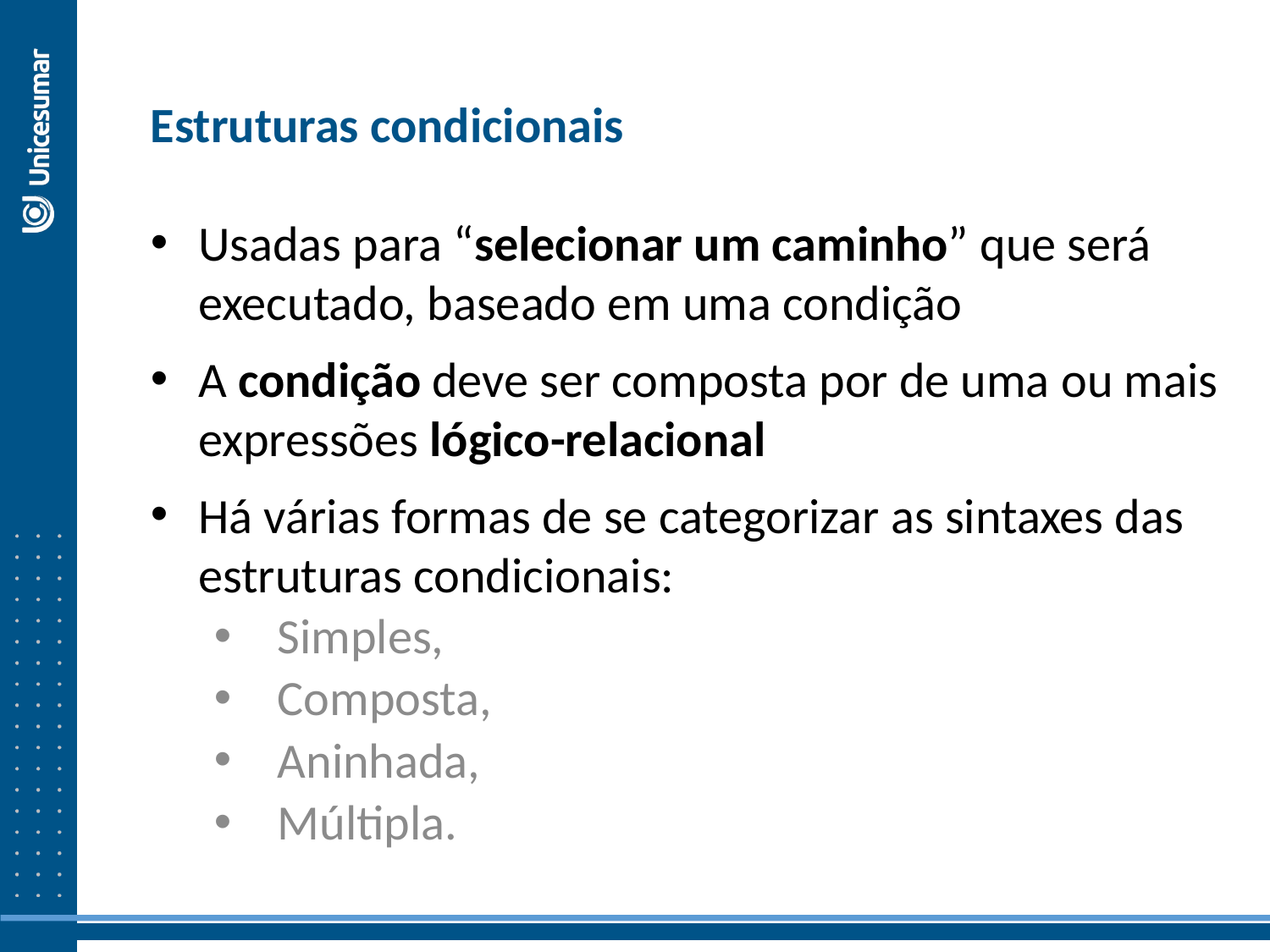

Estruturas condicionais
Usadas para “selecionar um caminho” que será executado, baseado em uma condição
A condição deve ser composta por de uma ou mais expressões lógico-relacional
Há várias formas de se categorizar as sintaxes das estruturas condicionais:
Simples,
Composta,
Aninhada,
Múltipla.